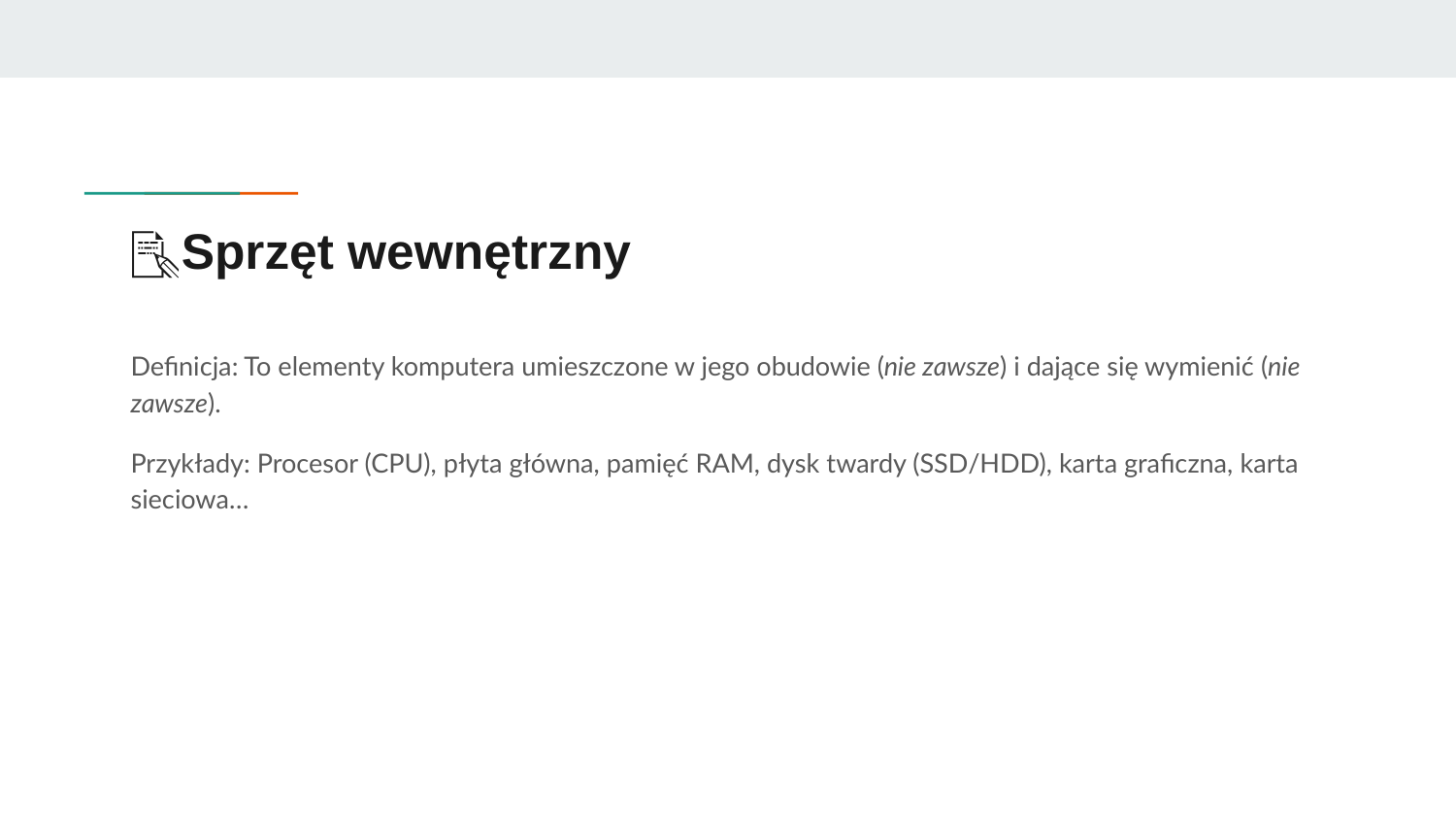

# 📝Sprzęt wewnętrzny
Definicja: To elementy komputera umieszczone w jego obudowie (nie zawsze) i dające się wymienić (nie zawsze).
Przykłady: Procesor (CPU), płyta główna, pamięć RAM, dysk twardy (SSD/HDD), karta graficzna, karta sieciowa…